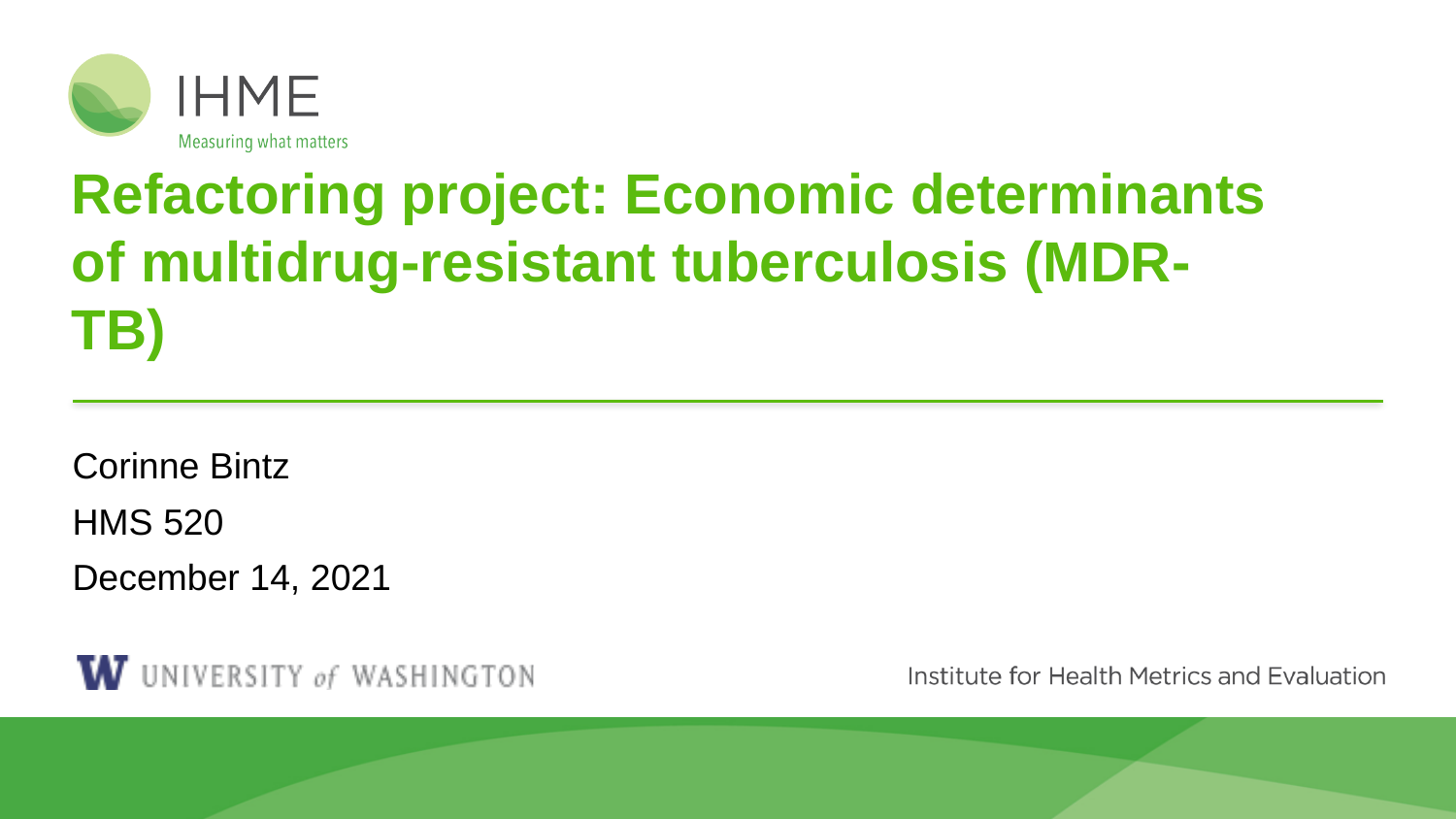

# Refactoring project: Economic determinants of multidrug-resistant tuberculosis (MDR-TB)
Corinne Bintz
HMS 520
December 14, 2021